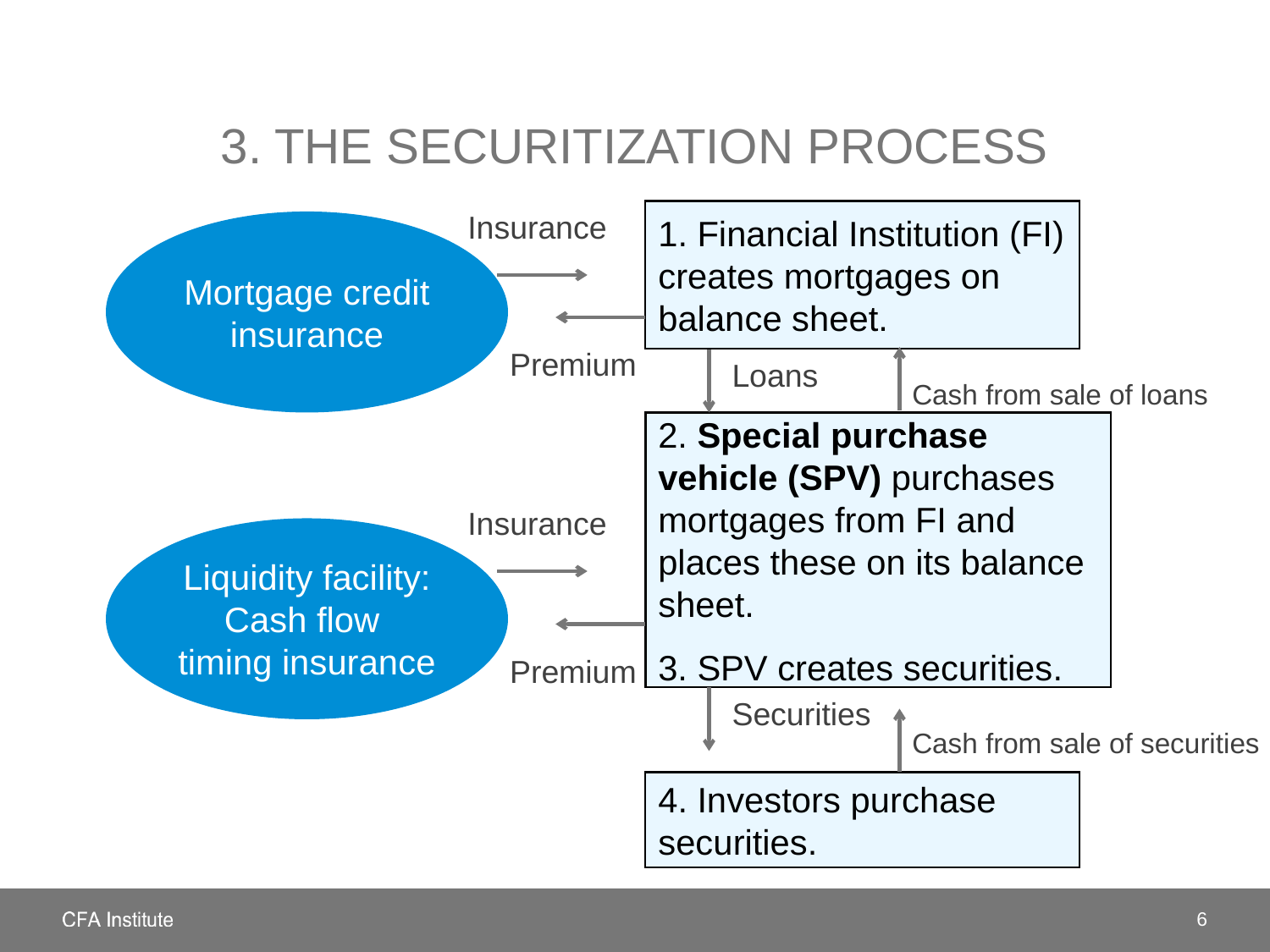

# 3. THE SECURITIZATION PROCESS
Insurance
1. Financial Institution (FI) creates mortgages on balance sheet.
Mortgage credit insurance
Premium
Loans
Cash from sale of loans
2. Special purchase vehicle (SPV) purchases mortgages from FI and places these on its balance sheet.
3. SPV creates securities.
Insurance
Liquidity facility: Cash flow
timing insurance
Premium
Securities
Cash from sale of securities
4. Investors purchase securities.
6